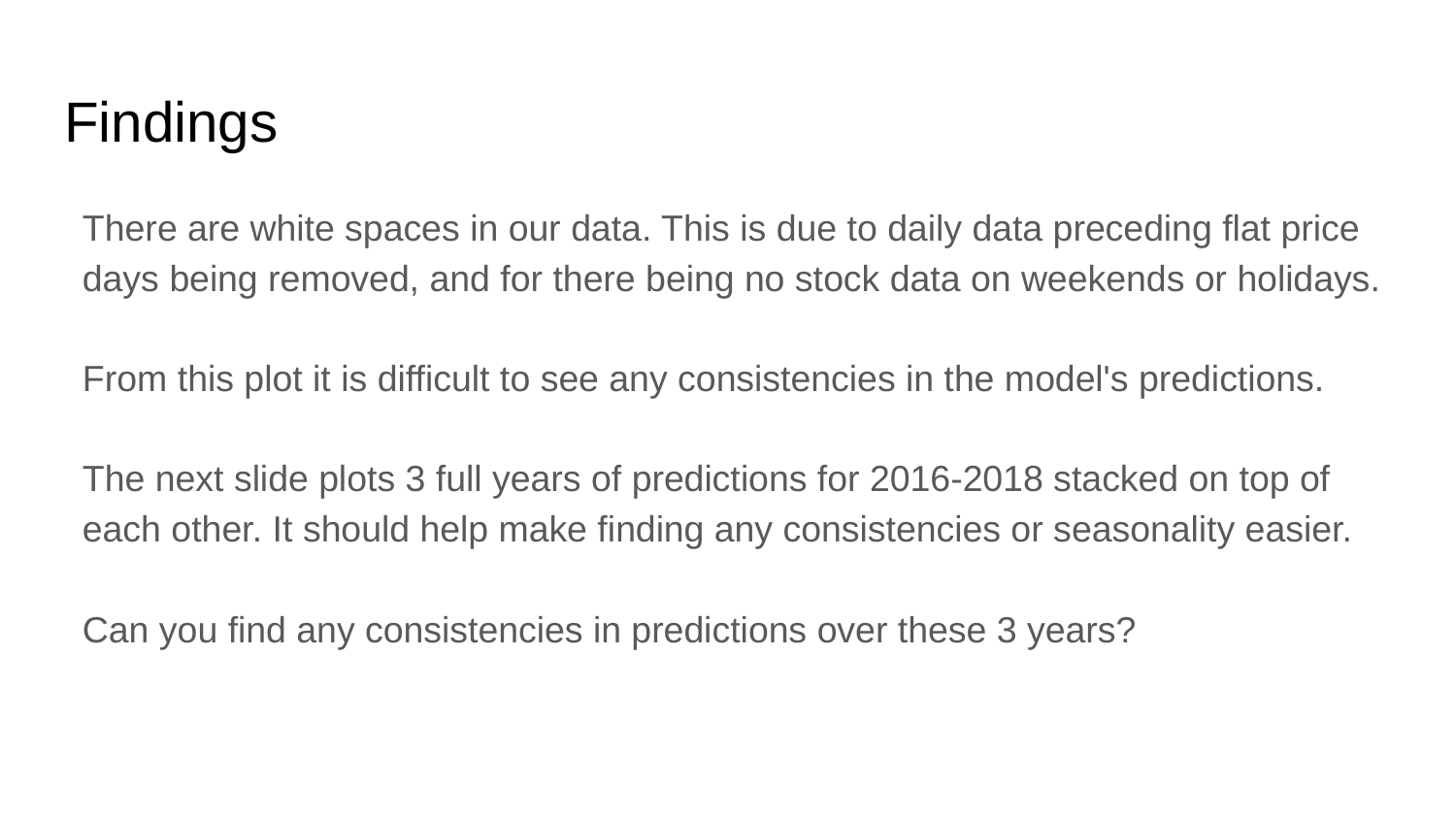

# Findings
There are white spaces in our data. This is due to daily data preceding flat price days being removed, and for there being no stock data on weekends or holidays.

From this plot it is difficult to see any consistencies in the model's predictions.

The next slide plots 3 full years of predictions for 2016-2018 stacked on top of each other. It should help make finding any consistencies or seasonality easier.

Can you find any consistencies in predictions over these 3 years?